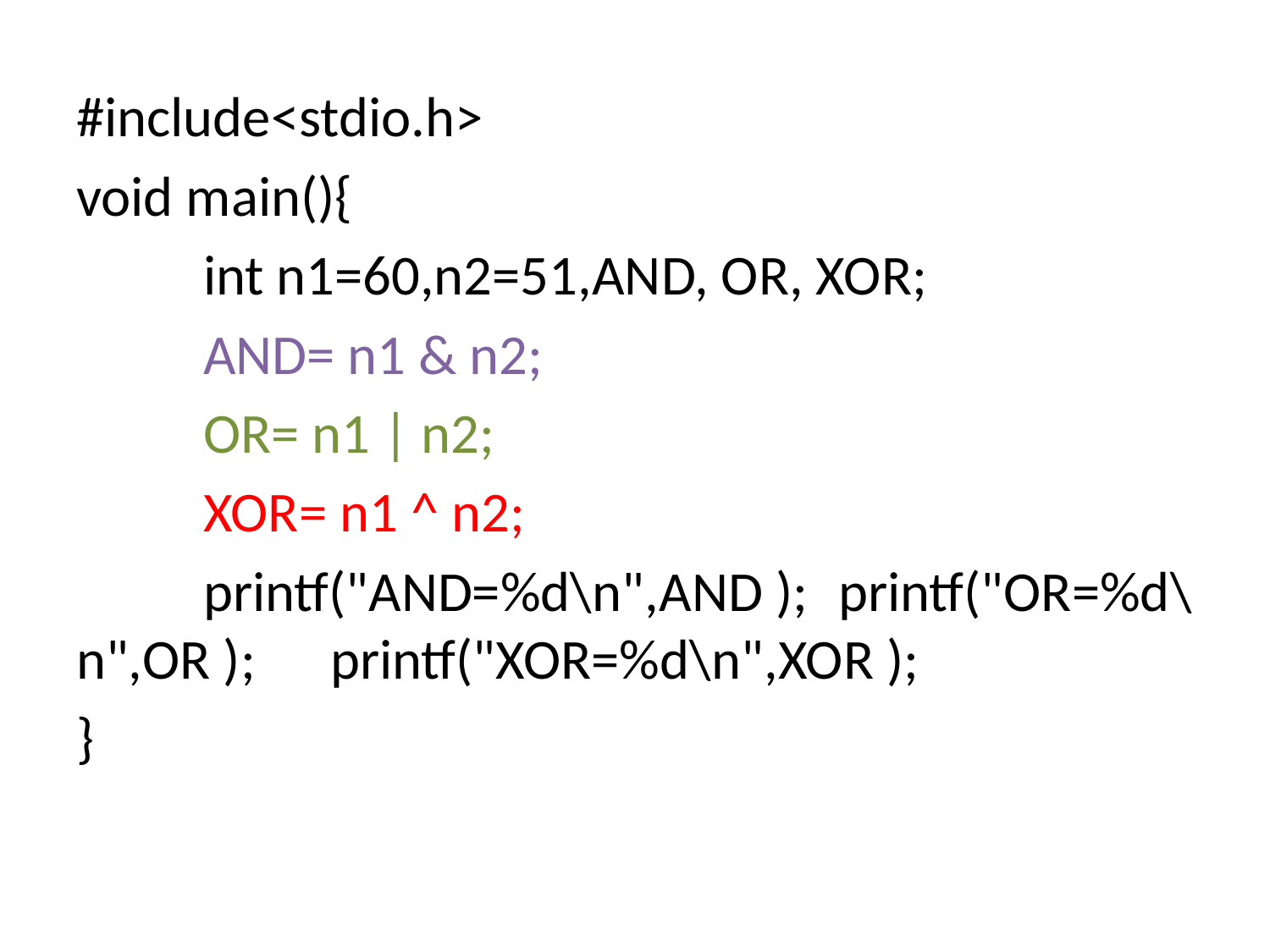

#include<stdio.h>
void main(){
	int n1=60,n2=51,AND, OR, XOR;
	AND= n1 & n2;
	OR= n1 | n2;
	XOR= n1 ^ n2;
	printf("AND=%d\n",AND );	printf("OR=%d\n",OR );	printf("XOR=%d\n",XOR );
}